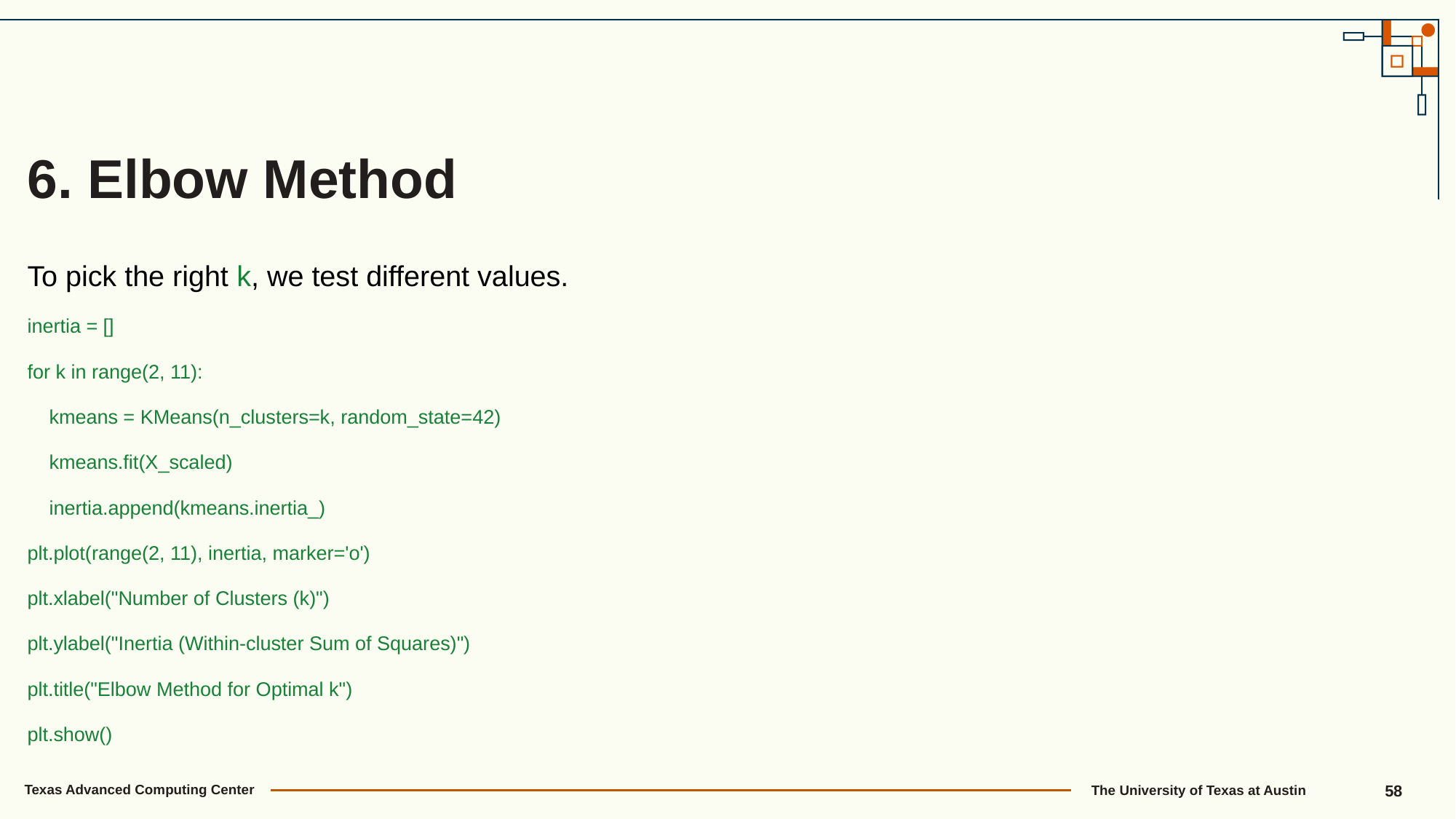

6. Elbow Method
To pick the right k, we test different values.
inertia = []
for k in range(2, 11):
    kmeans = KMeans(n_clusters=k, random_state=42)
    kmeans.fit(X_scaled)
    inertia.append(kmeans.inertia_)
plt.plot(range(2, 11), inertia, marker='o')
plt.xlabel("Number of Clusters (k)")
plt.ylabel("Inertia (Within-cluster Sum of Squares)")
plt.title("Elbow Method for Optimal k")
plt.show()